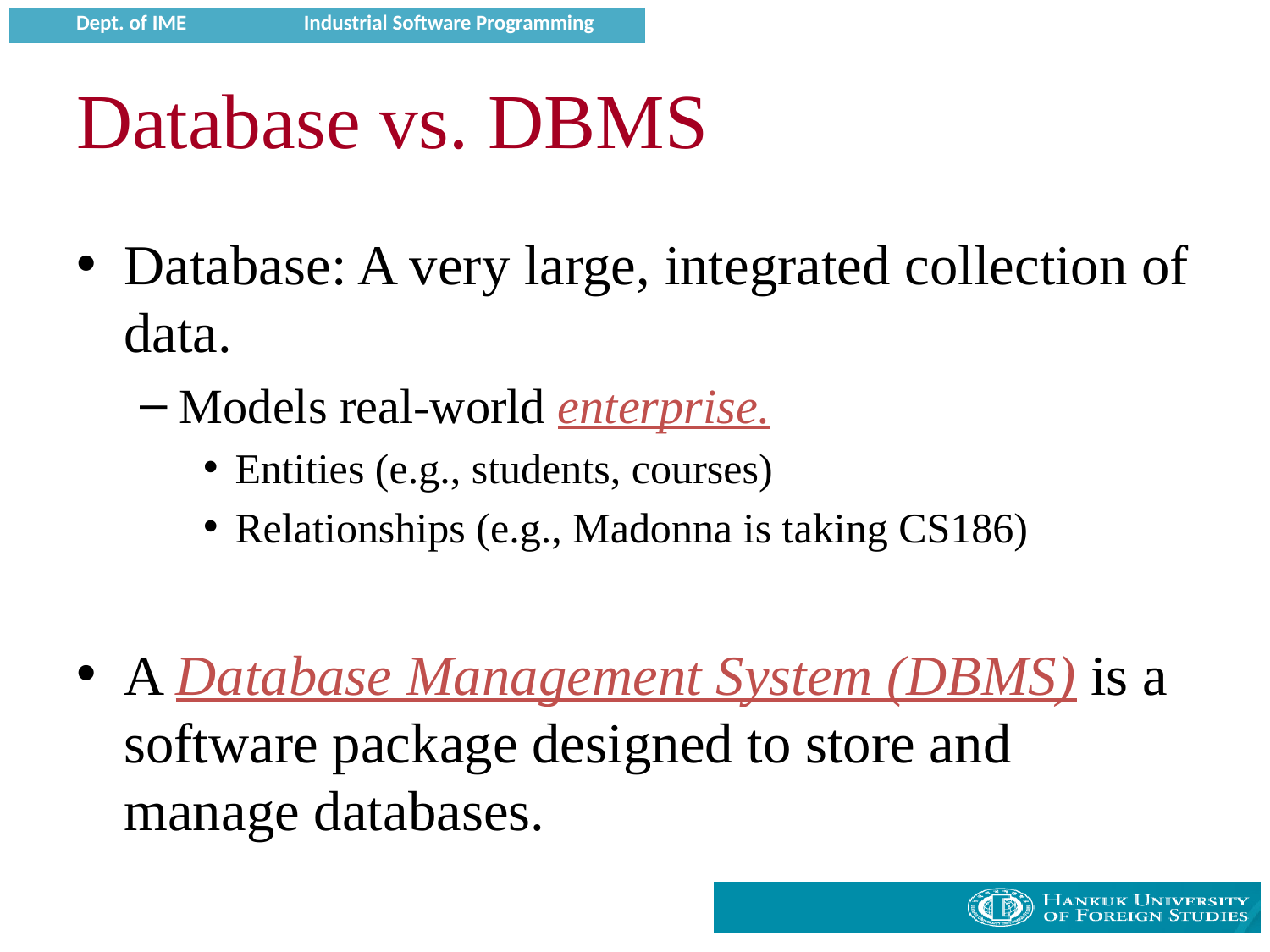

# Database vs. DBMS

Database: A very large, integrated collection of data.
Models real-world enterprise.
Entities (e.g., students, courses)
Relationships (e.g., Madonna is taking CS186)

A Database Management System (DBMS) is a software package designed to store and manage databases.